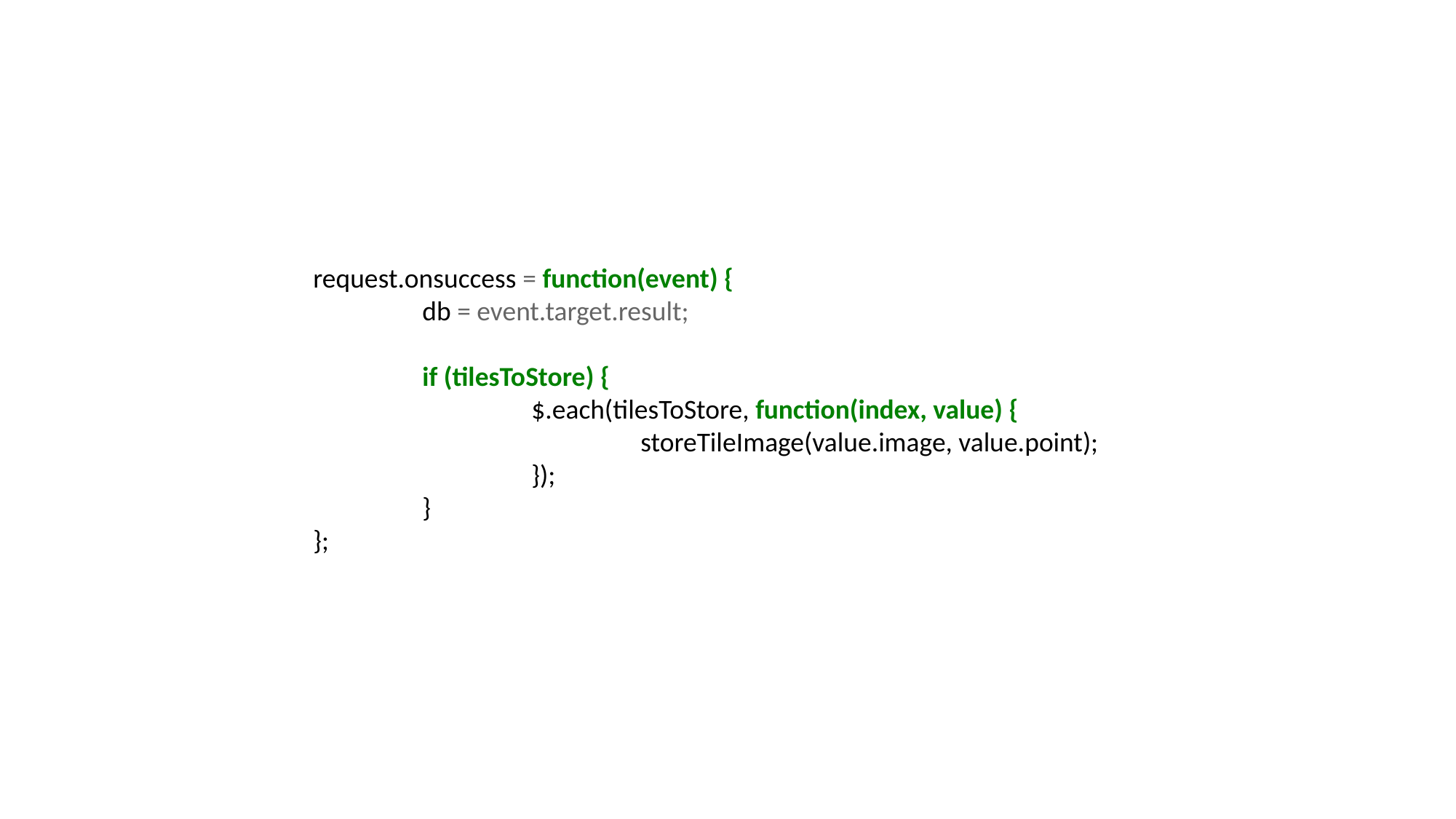

request.onsuccess = function(event) {
	db = event.target.result;

	if (tilesToStore) {
		$.each(tilesToStore, function(index, value) {
			storeTileImage(value.image, value.point);
		});
	}
};